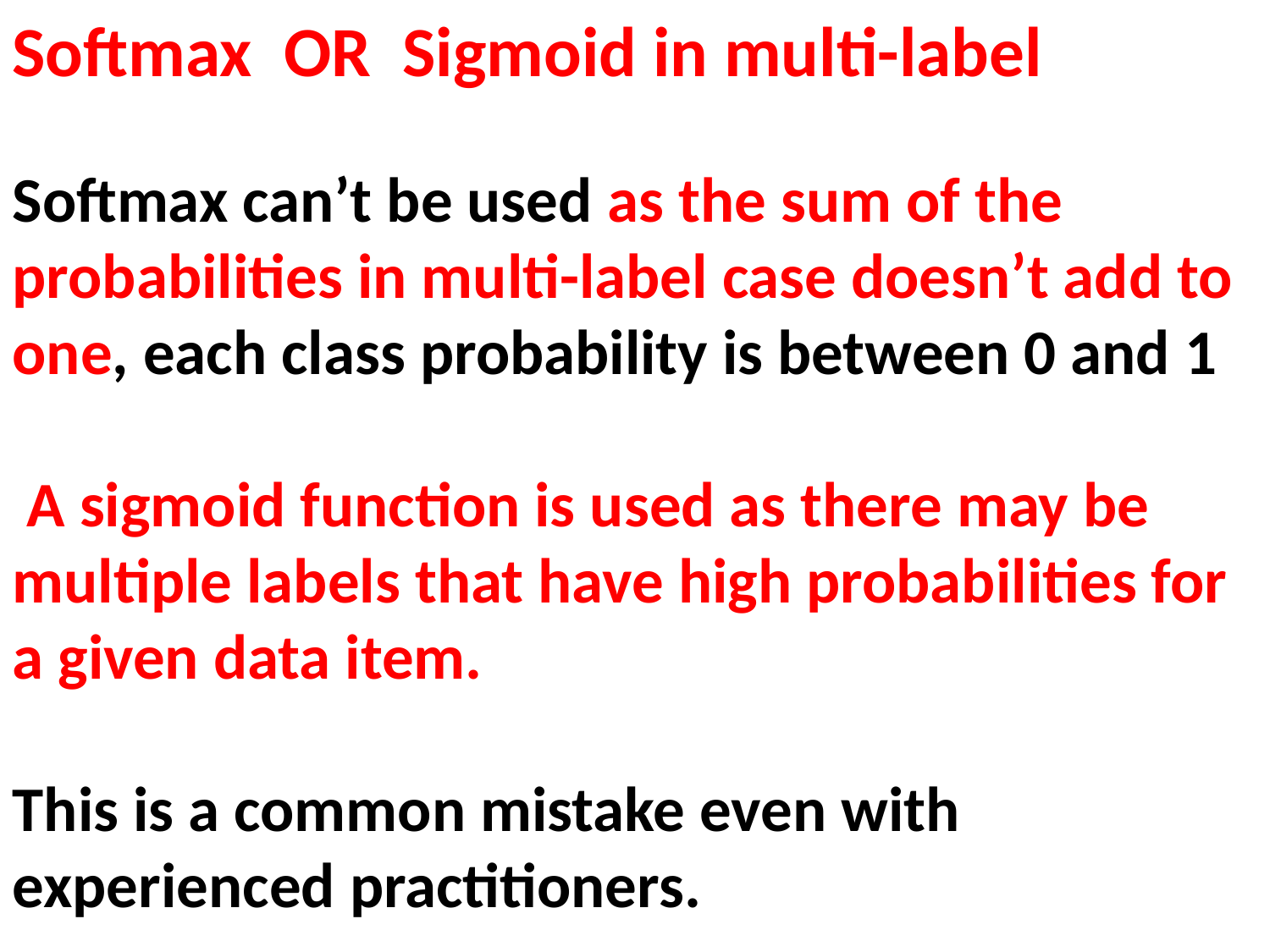

Softmax  OR  Sigmoid in multi-label

Softmax can’t be used as the sum of the probabilities in multi-label case doesn’t add to one, each class probability is between 0 and 1

 A sigmoid function is used as there may be multiple labels that have high probabilities for a given data item.

This is a common mistake even with experienced practitioners.